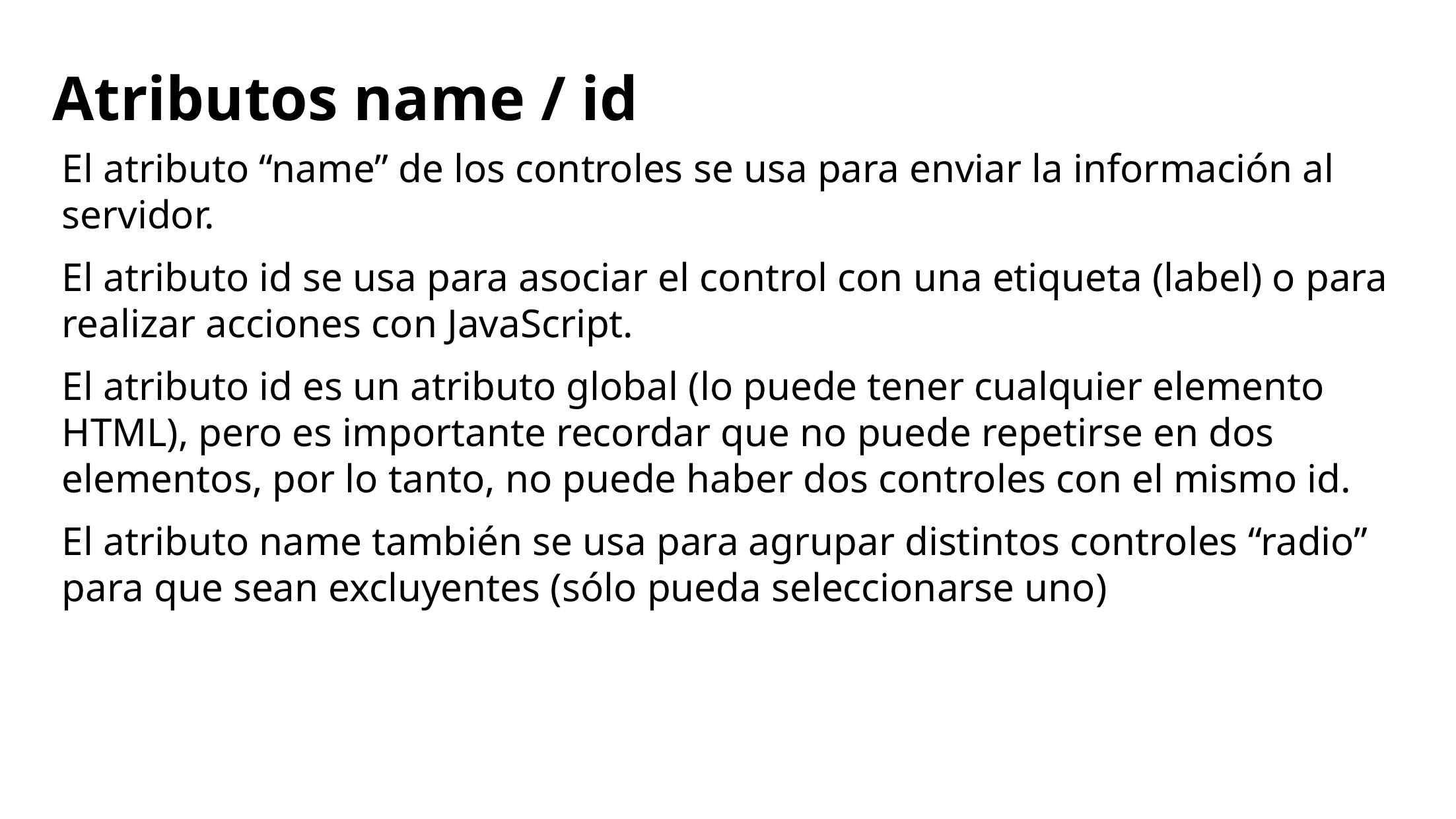

# Atributos name / id
El atributo “name” de los controles se usa para enviar la información al servidor.
El atributo id se usa para asociar el control con una etiqueta (label) o para realizar acciones con JavaScript.
El atributo id es un atributo global (lo puede tener cualquier elemento HTML), pero es importante recordar que no puede repetirse en dos elementos, por lo tanto, no puede haber dos controles con el mismo id.
El atributo name también se usa para agrupar distintos controles “radio” para que sean excluyentes (sólo pueda seleccionarse uno)